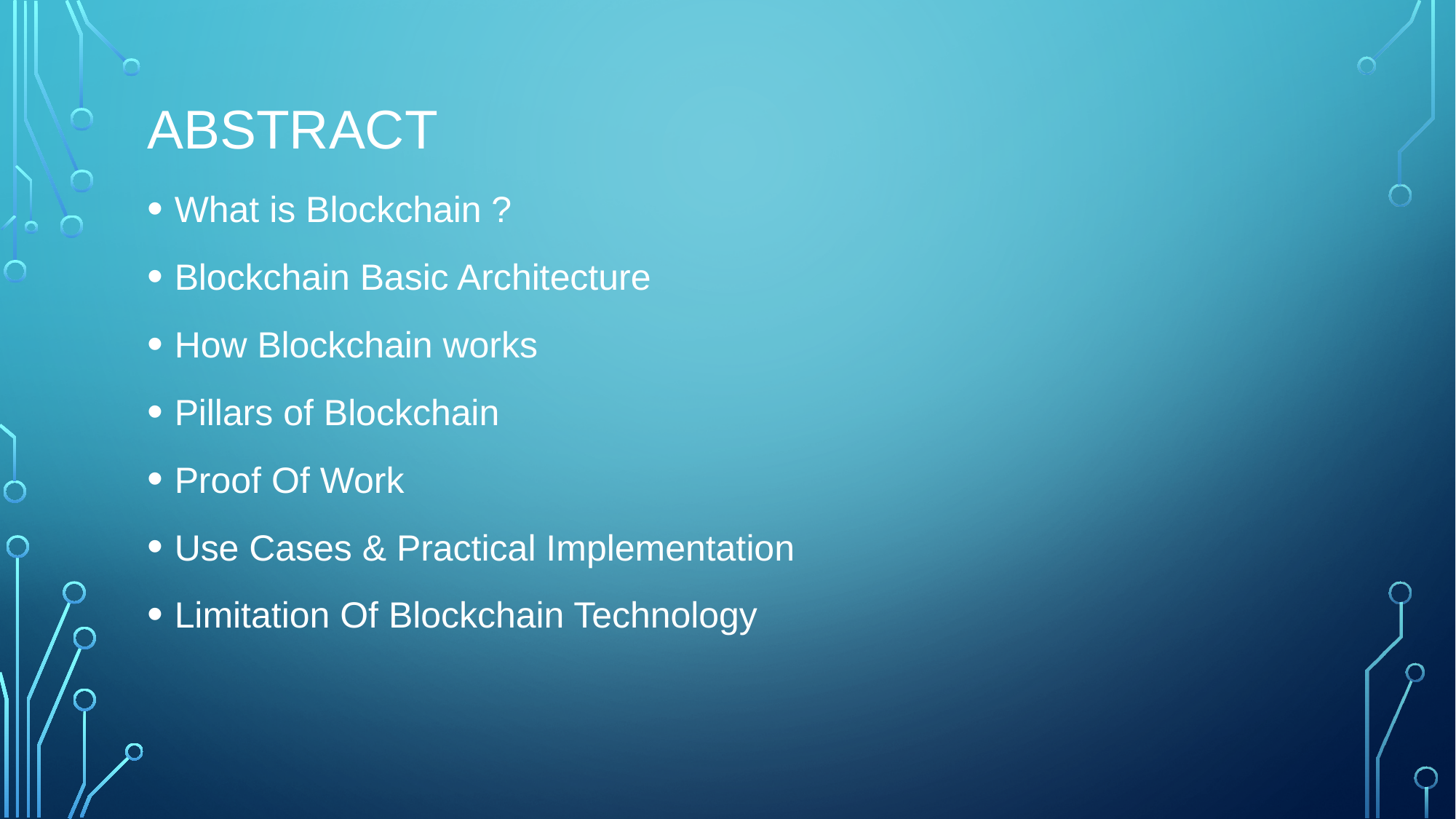

# Abstract
What is Blockchain ?
Blockchain Basic Architecture
How Blockchain works
Pillars of Blockchain
Proof Of Work
Use Cases & Practical Implementation
Limitation Of Blockchain Technology